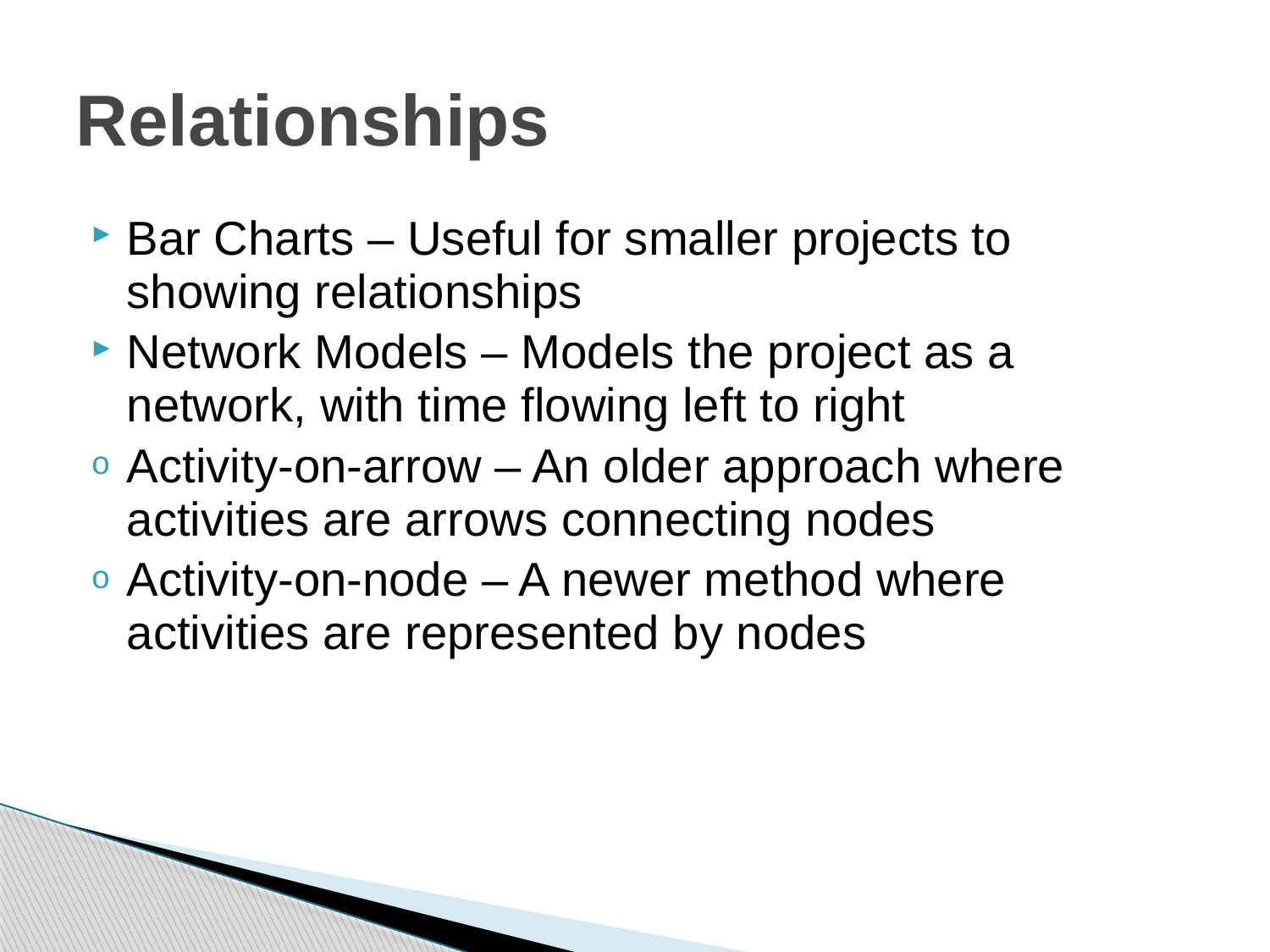

# Relationships
Bar Charts – Useful for smaller projects to showing relationships
Network Models – Models the project as a network, with time flowing left to right
Activity-on-arrow – An older approach where activities are arrows connecting nodes
Activity-on-node – A newer method where activities are represented by nodes